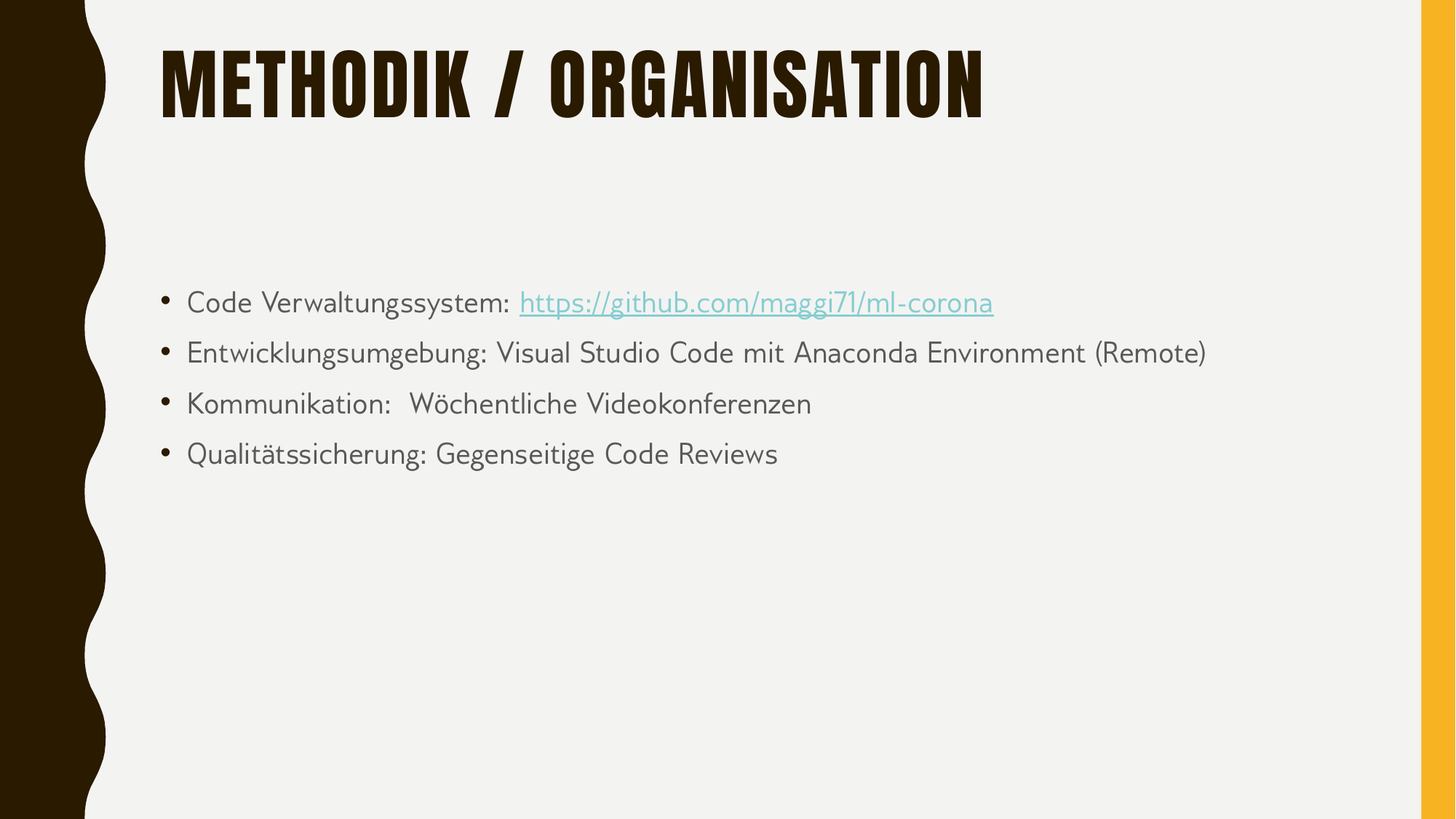

# Methodik / Organisation
Code Verwaltungssystem: https://github.com/maggi71/ml-corona
Entwicklungsumgebung: Visual Studio Code mit Anaconda Environment (Remote)
Kommunikation:  Wöchentliche Videokonferenzen
Qualitätssicherung: Gegenseitige Code Reviews